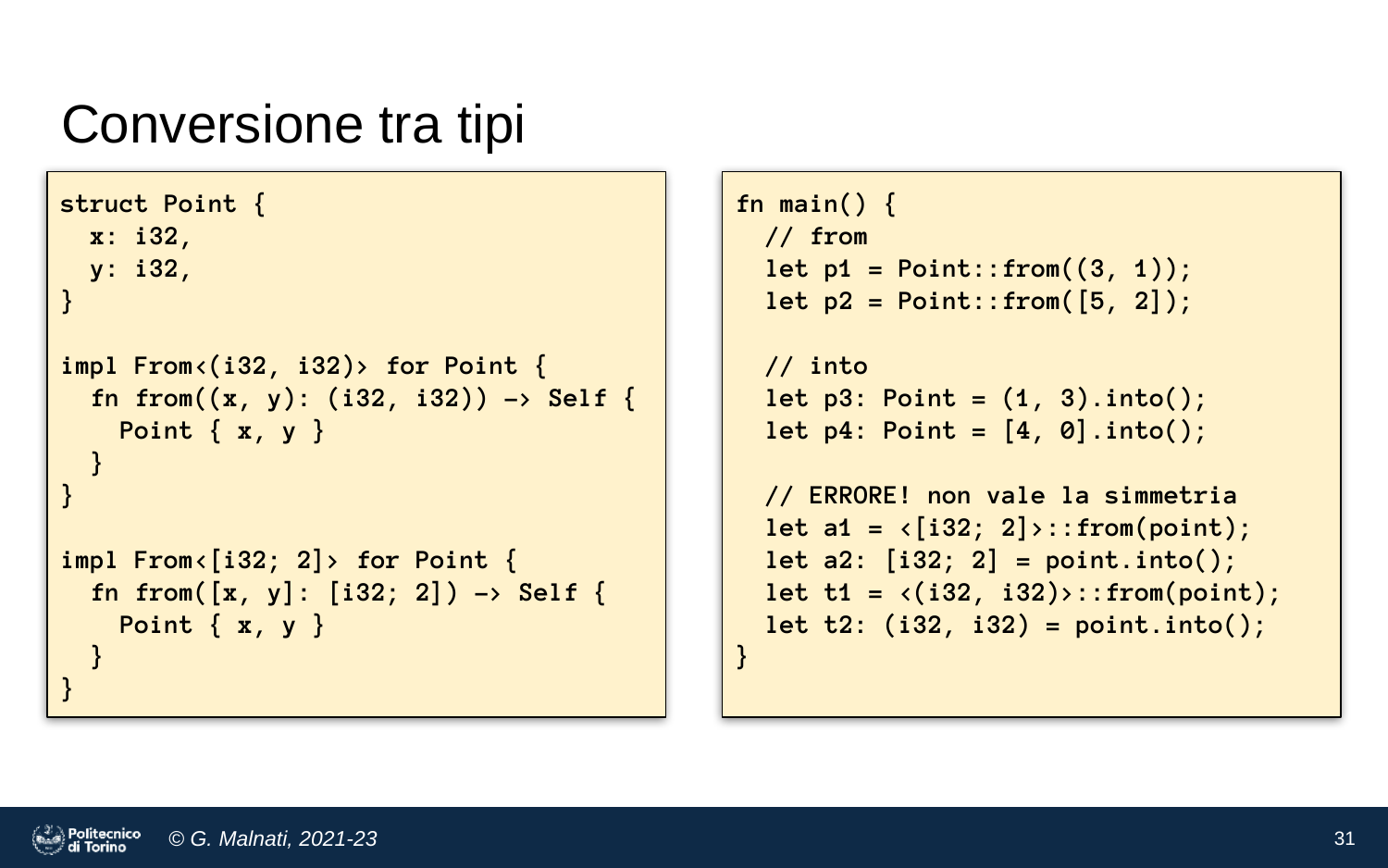

# Conversione tra tipi
struct Point {
  x: i32,
  y: i32,
}

impl From<(i32, i32)> for Point {
  fn from((x, y): (i32, i32)) -> Self {
    Point { x, y }
  }
}

impl From<[i32; 2]> for Point {
  fn from([x, y]: [i32; 2]) -> Self {
    Point { x, y }
  }
}
fn main() {
  // from
  let p1 = Point::from((3, 1));
  let p2 = Point::from([5, 2]);

  // into
  let p3: Point = (1, 3).into();
  let p4: Point = [4, 0].into();

  // ERRORE! non vale la simmetria
  let a1 = <[i32; 2]>::from(point);
  let a2: [i32; 2] = point.into();
  let t1 = <(i32, i32)>::from(point);
  let t2: (i32, i32) = point.into();
}

31